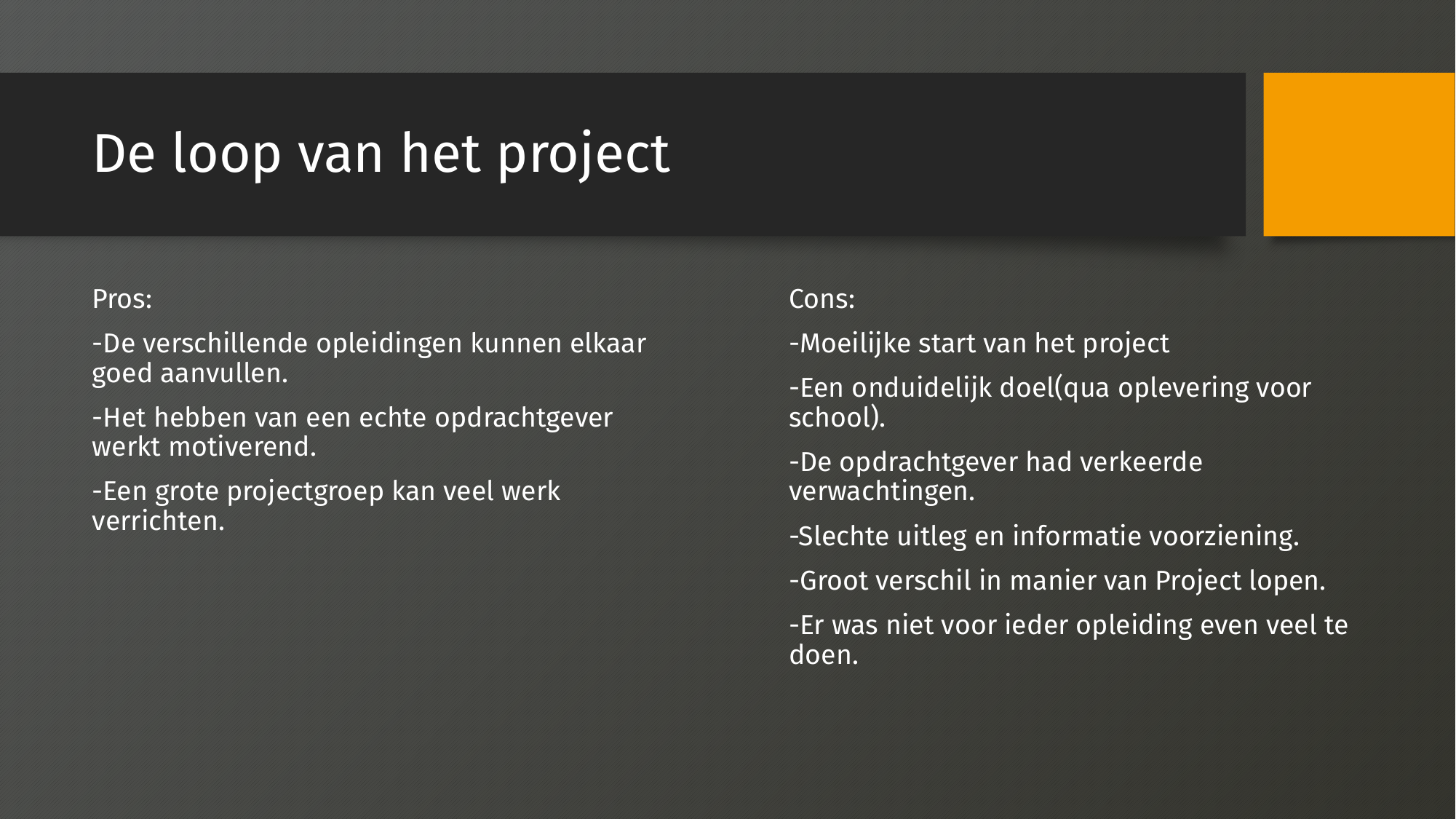

# De loop van het project
Pros:
-De verschillende opleidingen kunnen elkaar goed aanvullen.
-Het hebben van een echte opdrachtgever werkt motiverend.
-Een grote projectgroep kan veel werk verrichten.

Cons:
-Moeilijke start van het project
-Een onduidelijk doel(qua oplevering voor school).
-De opdrachtgever had verkeerde verwachtingen.
-Slechte uitleg en informatie voorziening.
-Groot verschil in manier van Project lopen.
-Er was niet voor ieder opleiding even veel te doen.